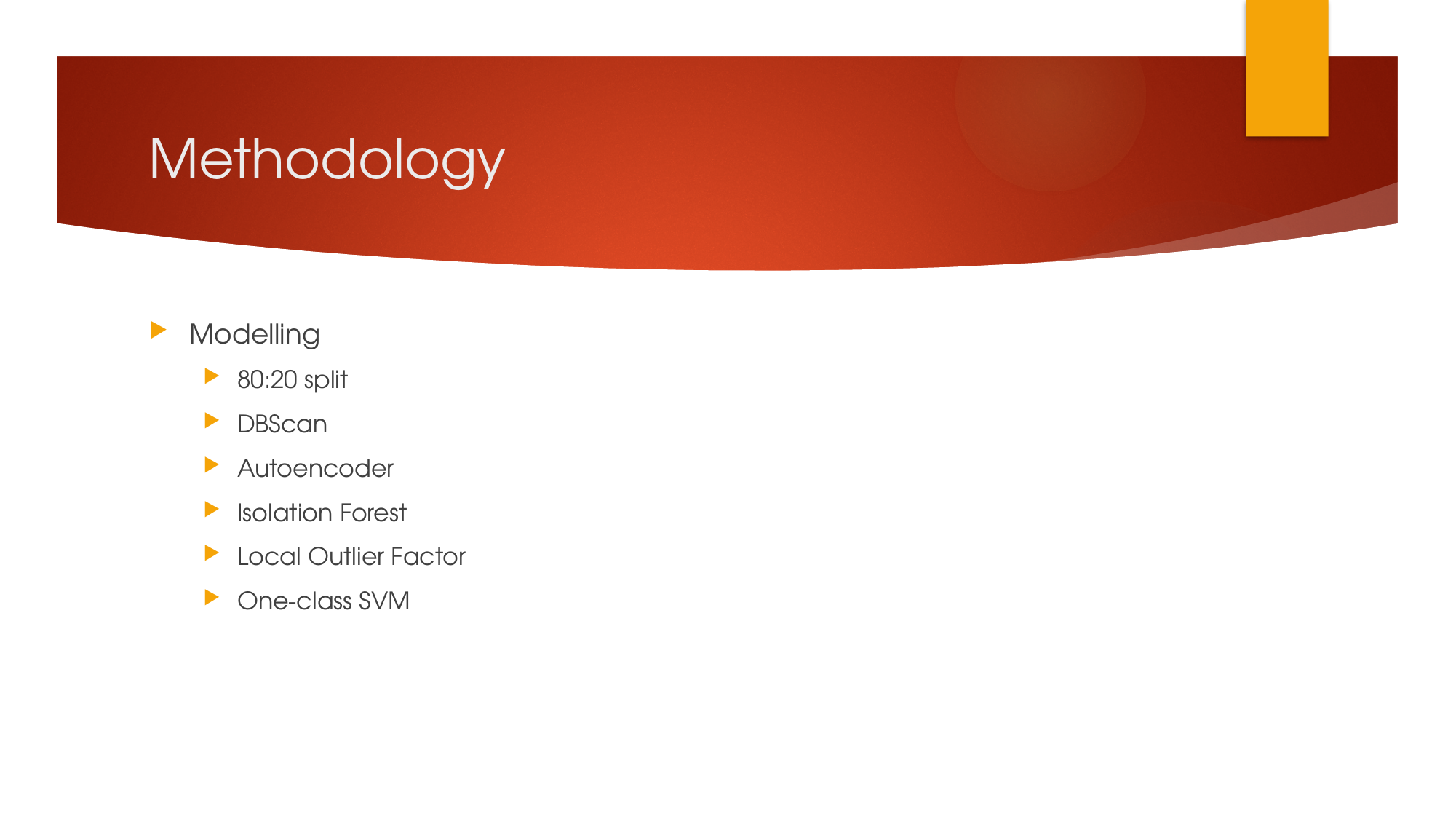

# Methodology
Modelling
80:20 split
DBScan
Autoencoder
Isolation Forest
Local Outlier Factor
One-class SVM